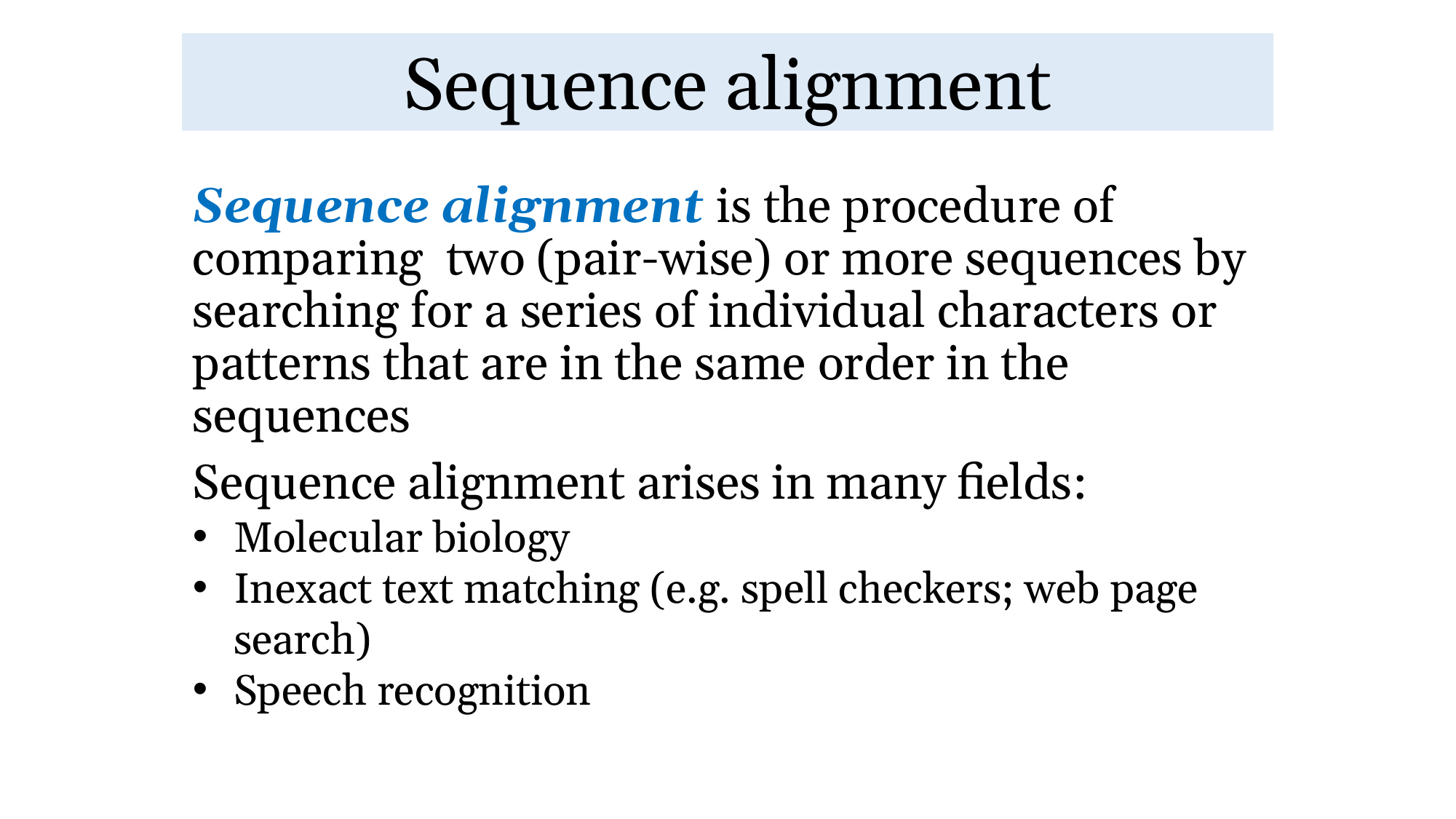

# Sequence alignment
Sequence alignment is the procedure of comparing  two (pair-wise) or more sequences by searching for a series of individual characters or patterns that are in the same order in the sequences
Sequence alignment arises in many fields:
Molecular biology
Inexact text matching (e.g. spell checkers; web page search)
Speech recognition